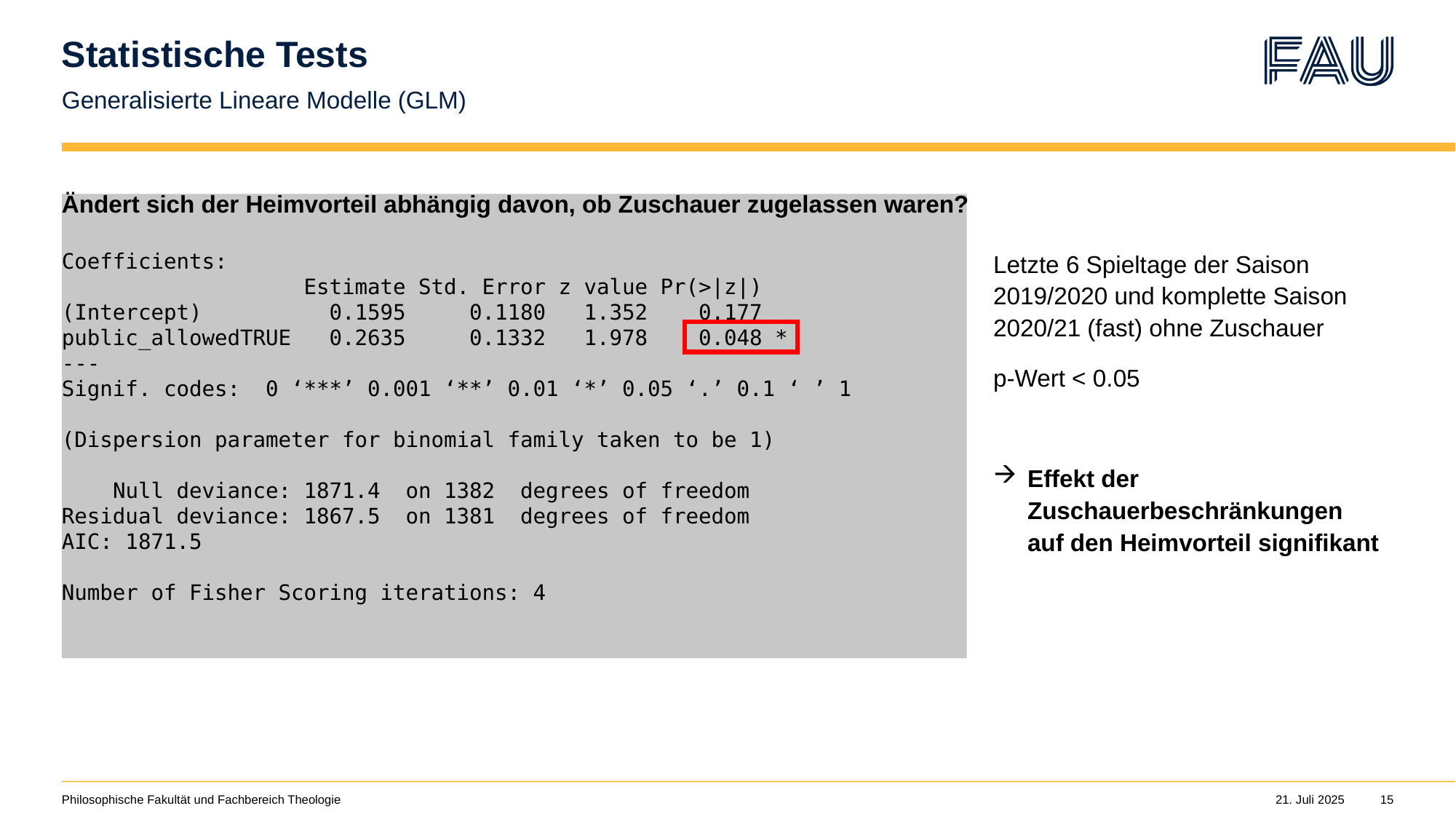

# Statistische Tests

Generalisierte Lineare Modelle (GLM)
Ändert sich der Heimvorteil abhängig davon, ob Zuschauer zugelassen waren?
Coefficients:
                   Estimate Std. Error z value Pr(>|z|)
(Intercept)          0.1595     0.1180   1.352    0.177
public_allowedTRUE   0.2635     0.1332   1.978    0.048 *
---
Signif. codes:  0 ‘***’ 0.001 ‘**’ 0.01 ‘*’ 0.05 ‘.’ 0.1 ‘ ’ 1

(Dispersion parameter for binomial family taken to be 1)

    Null deviance: 1871.4  on 1382  degrees of freedom
Residual deviance: 1867.5  on 1381  degrees of freedom
AIC: 1871.5

Number of Fisher Scoring iterations: 4
Letzte 6 Spieltage der Saison 2019/2020 und komplette Saison 2020/21 (fast) ohne Zuschauer
p-Wert < 0.05

Effekt der Zuschauerbeschränkungen auf den Heimvorteil signifikant

Philosophische Fakultät und Fachbereich Theologie
21. Juli 2025
15